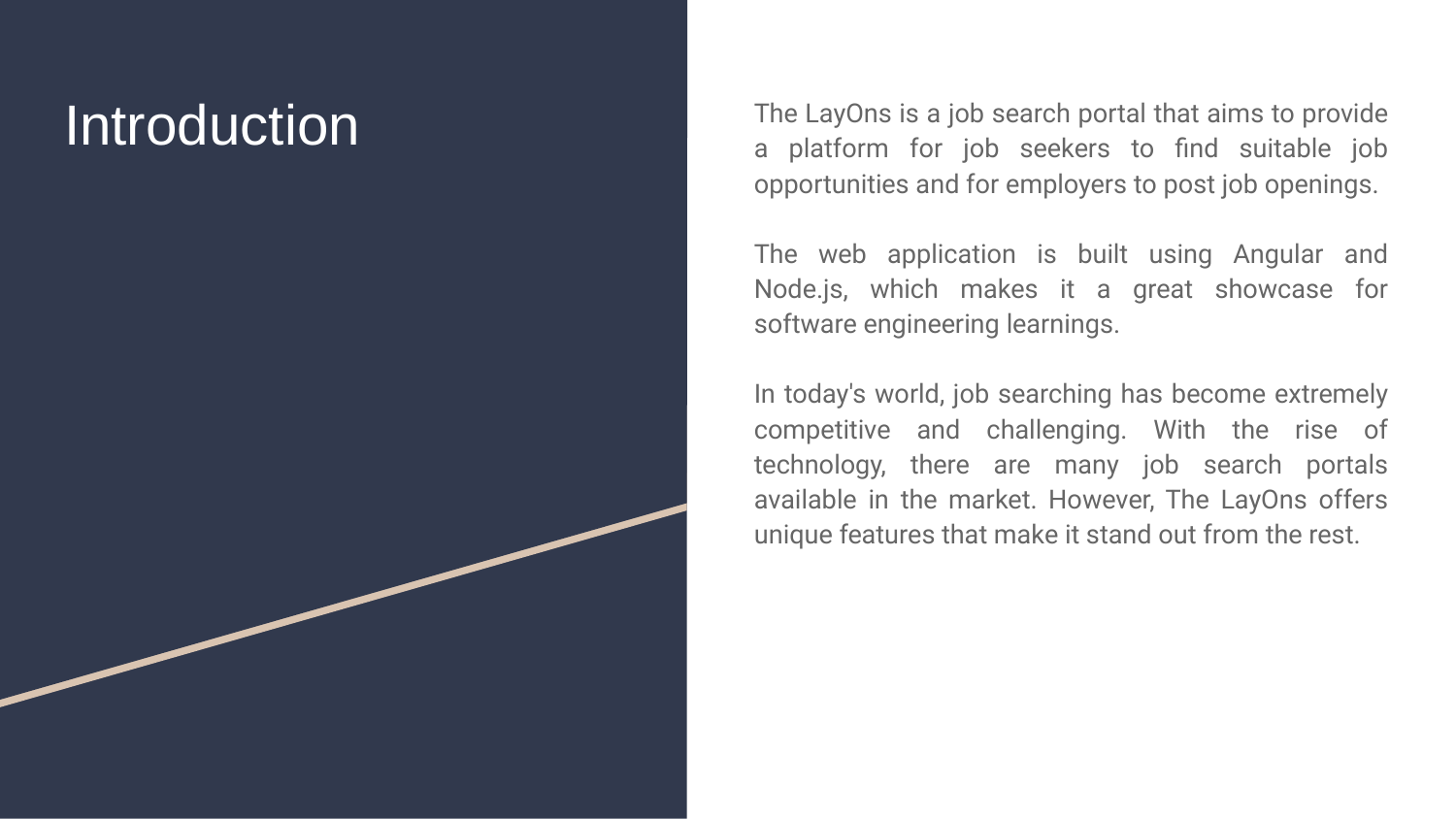

# Introduction
The LayOns is a job search portal that aims to provide a platform for job seekers to find suitable job opportunities and for employers to post job openings.

The web application is built using Angular and Node.js, which makes it a great showcase for software engineering learnings.

In today's world, job searching has become extremely competitive and challenging. With the rise of technology, there are many job search portals available in the market. However, The LayOns offers unique features that make it stand out from the rest.